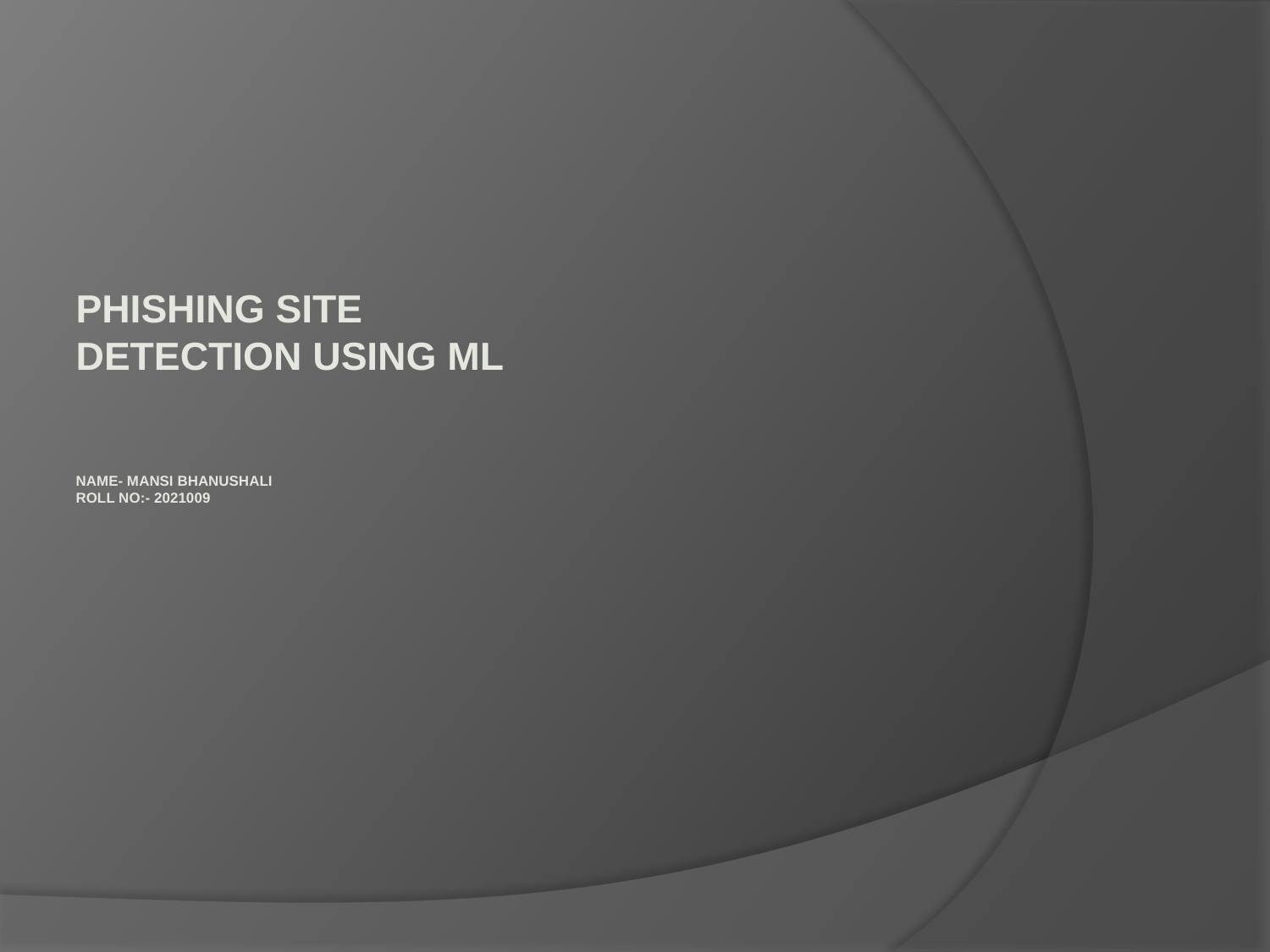

# Phishing Site Detection Using ML Name- Mansi Bhanushali Roll no:- 2021009